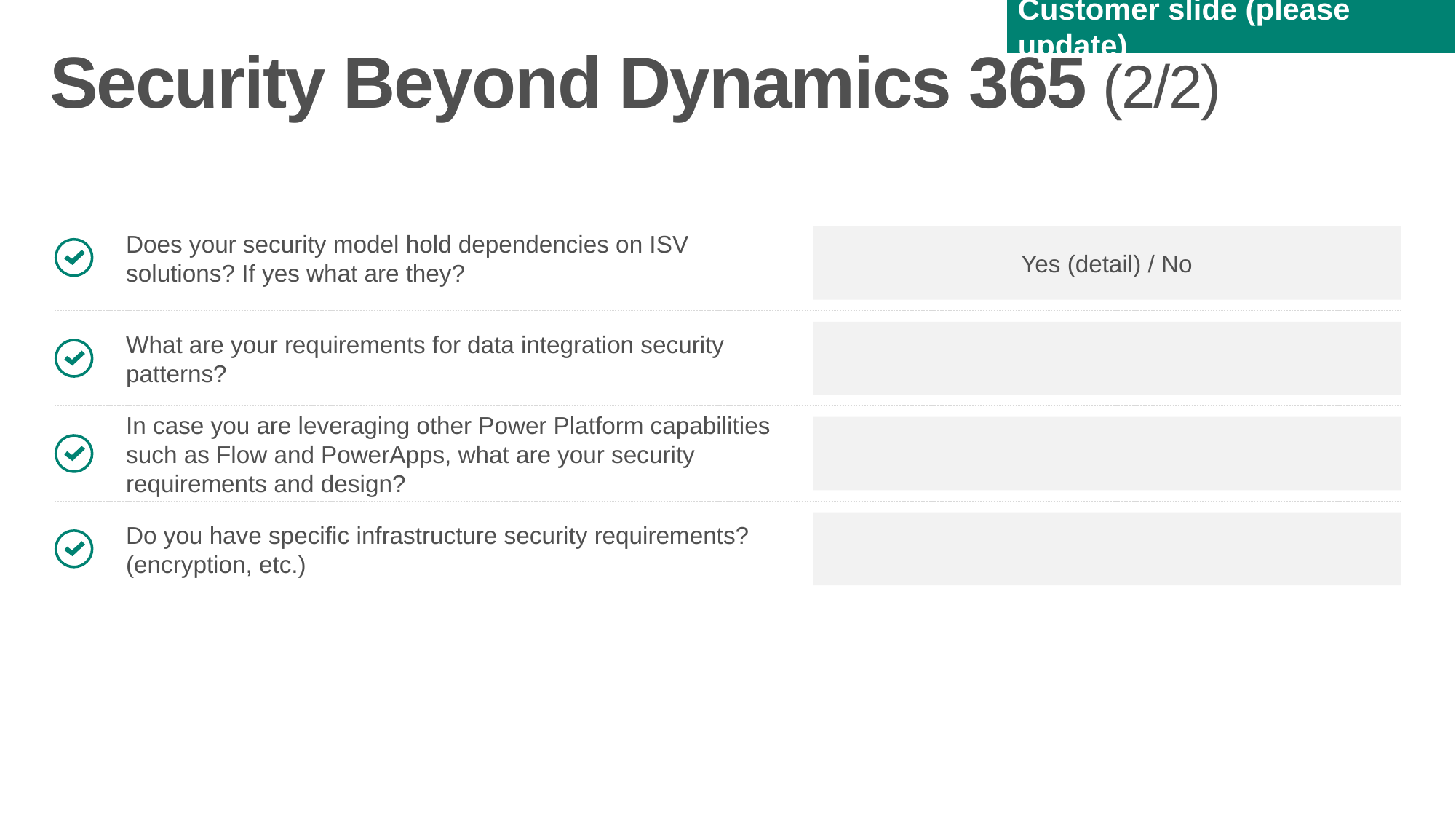

Customer slide (please update)
# Security Beyond Dynamics 365 (2/2)
Yes (detail) / No
Does your security model hold dependencies on ISV solutions? If yes what are they?

What are your requirements for data integration security patterns?

In case you are leveraging other Power Platform capabilities such as Flow and PowerApps, what are your security requirements and design?

Do you have specific infrastructure security requirements? (encryption, etc.)